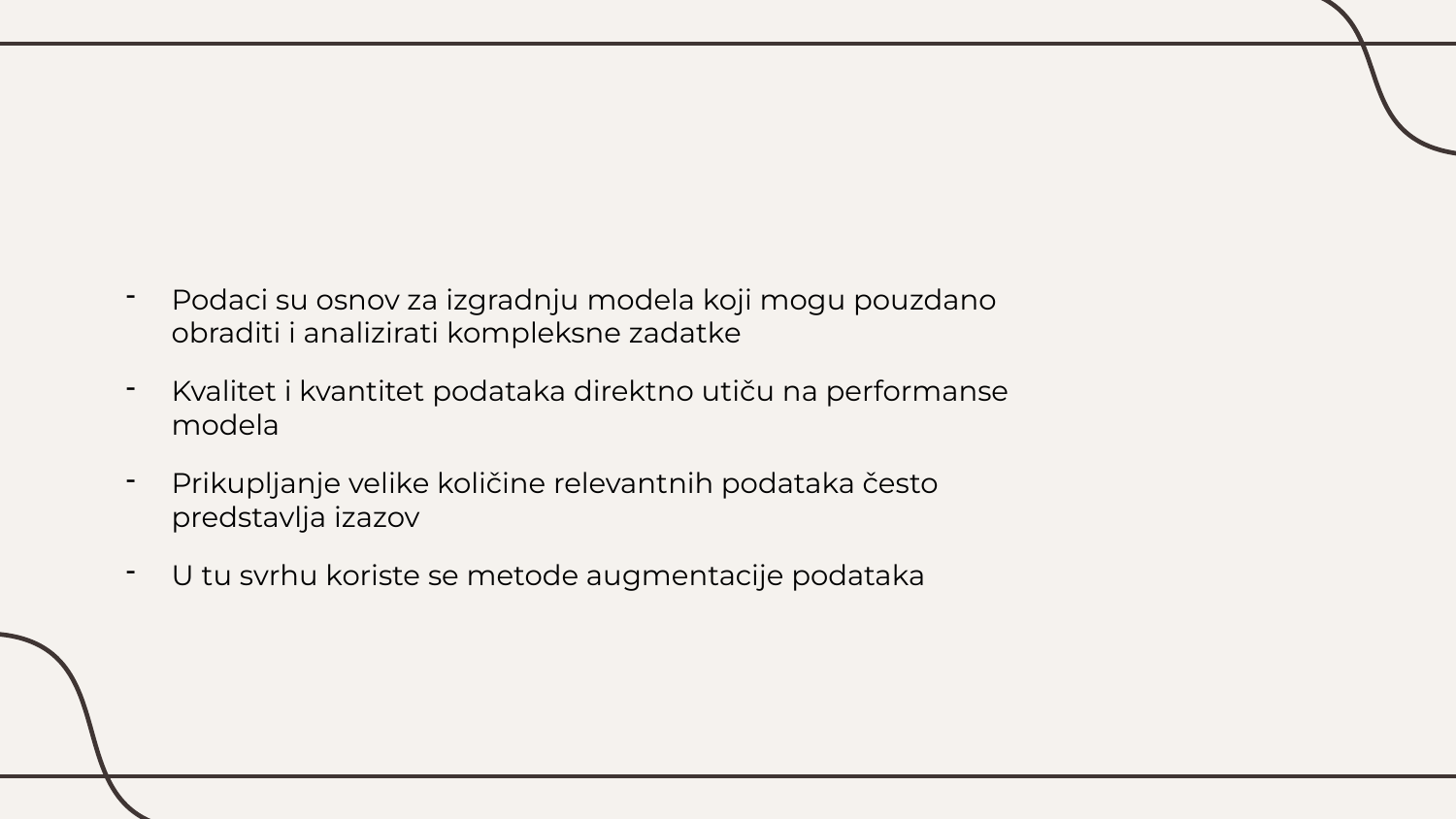

Podaci su osnov za izgradnju modela koji mogu pouzdano obraditi i analizirati kompleksne zadatke
Kvalitet i kvantitet podataka direktno utiču na performanse modela
Prikupljanje velike količine relevantnih podataka često predstavlja izazov
U tu svrhu koriste se metode augmentacije podataka